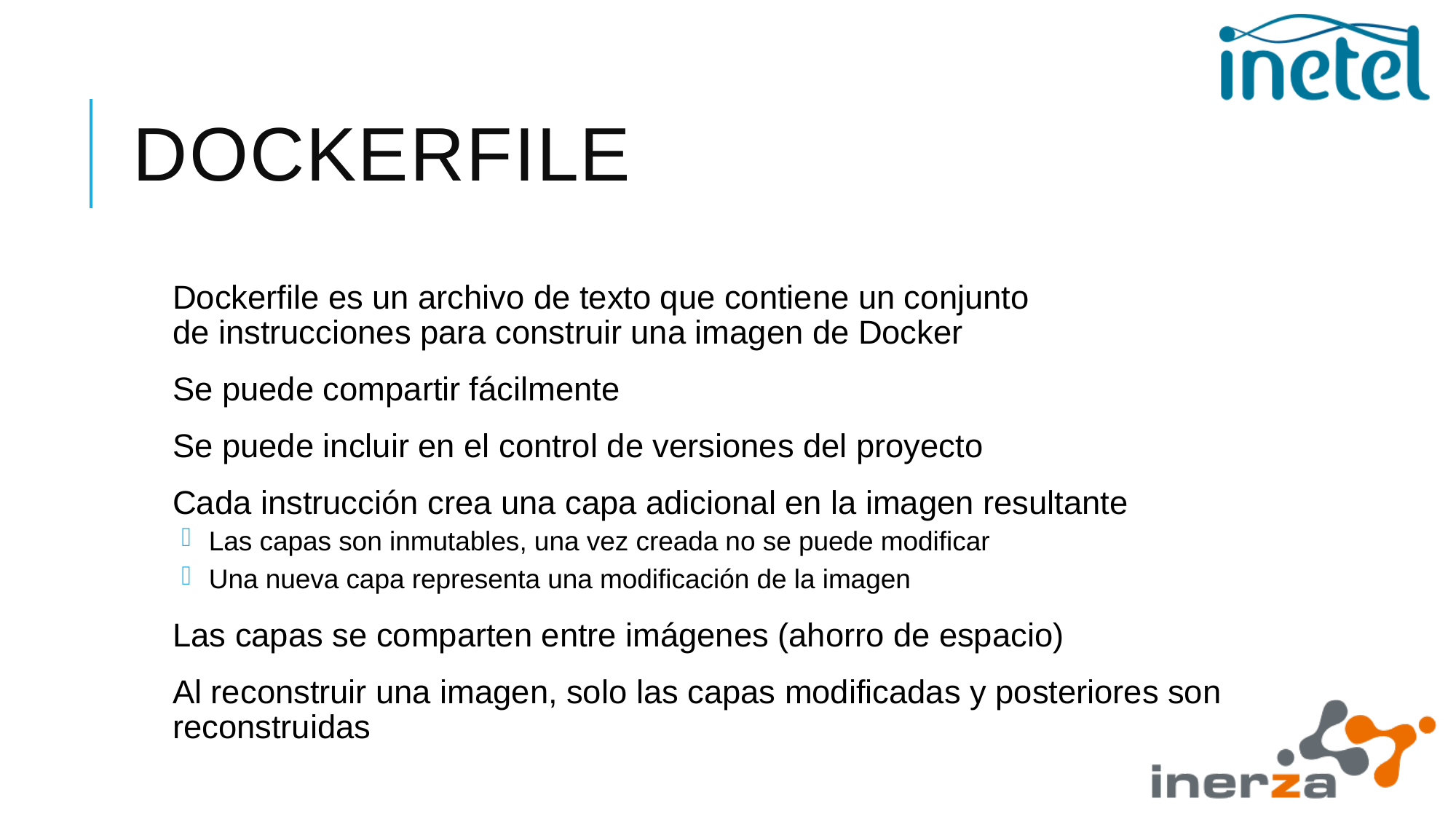

# Dockerfile
Dockerfile es un archivo de texto que contiene un conjunto de instrucciones para construir una imagen de Docker
Se puede compartir fácilmente
Se puede incluir en el control de versiones del proyecto
Cada instrucción crea una capa adicional en la imagen resultante
Las capas son inmutables, una vez creada no se puede modificar
Una nueva capa representa una modificación de la imagen
Las capas se comparten entre imágenes (ahorro de espacio)
Al reconstruir una imagen, solo las capas modificadas y posteriores son reconstruidas